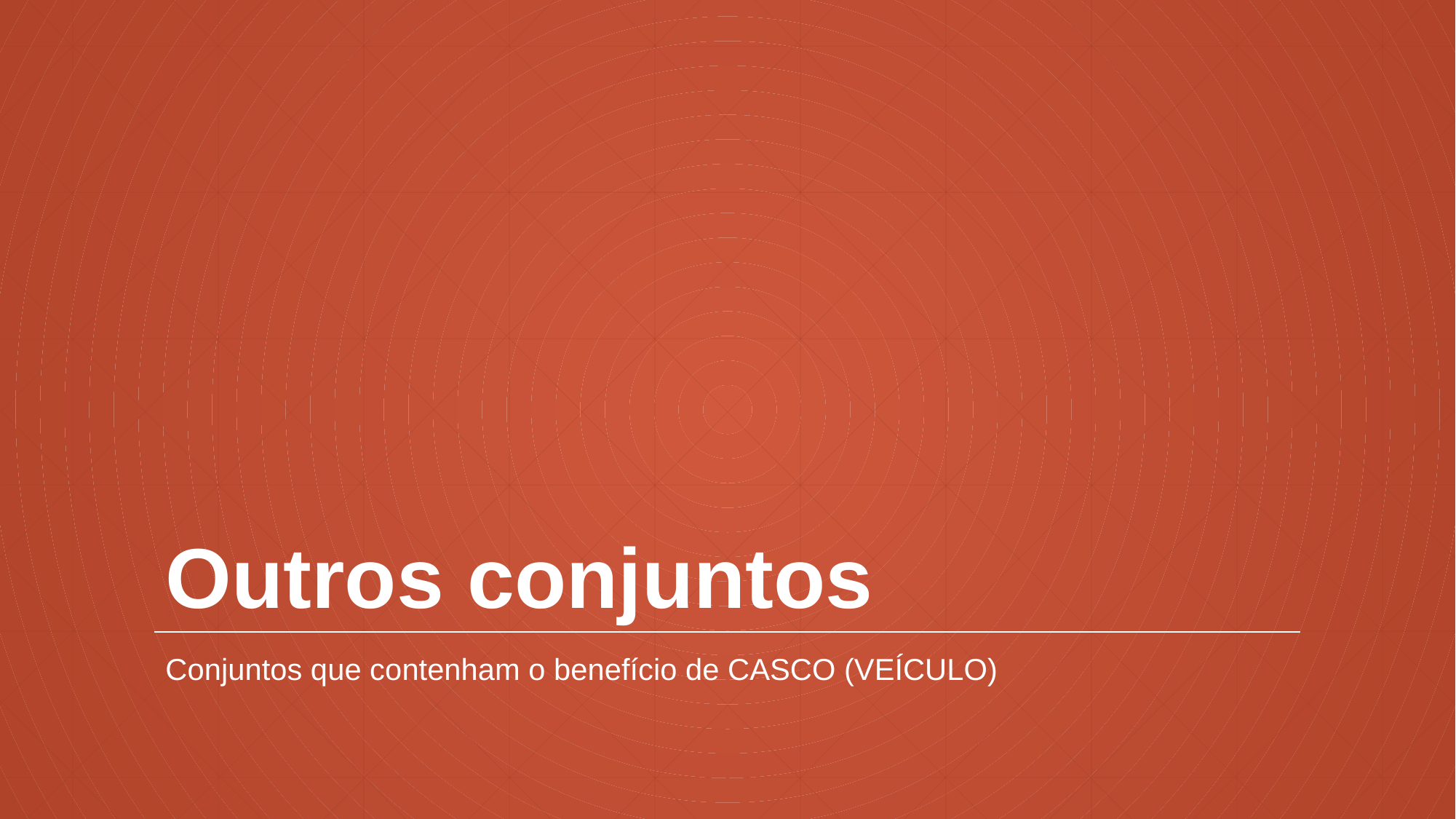

# Outros conjuntos
Conjuntos que contenham o benefício de CASCO (VEÍCULO)